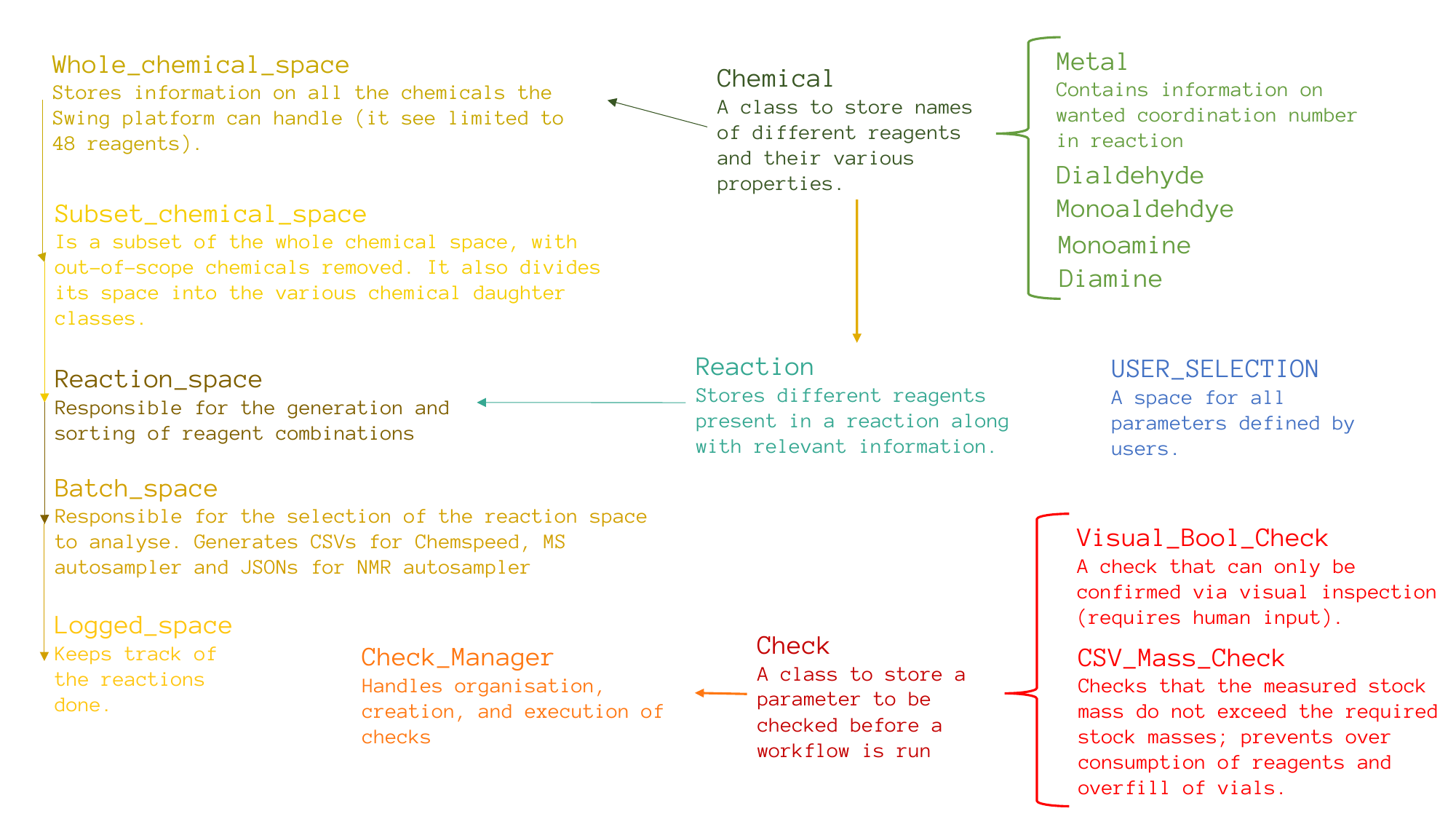

Metal
Contains information on wanted coordination number in reaction
Chemical
A class to store names of different reagents and their various properties.
Dialdehyde
Monoaldehdye
Monoamine
Diamine
Whole_chemical_space
Stores information on all the chemicals the Swing platform can handle (it see limited to 48 reagents).
Subset_chemical_space
Is a subset of the whole chemical space, with out-of-scope chemicals removed. It also divides its space into the various chemical daughter classes.
Reaction
Stores different reagents present in a reaction along with relevant information.
USER_SELECTION
A space for all parameters defined by users.
Reaction_space
Responsible for the generation and sorting of reagent combinations
Batch_space
Responsible for the selection of the reaction space to analyse. Generates CSVs for Chemspeed, MS autosampler and JSONs for NMR autosampler

Visual_Bool_Check
A check that can only be confirmed via visual inspection (requires human input).
Check
A class to store a parameter to be checked before a workflow is run
CSV_Mass_Check
Checks that the measured stock mass do not exceed the required stock masses; prevents over consumption of reagents and overfill of vials.
Check_Manager
Handles organisation, creation, and execution of checks
Logged_space
Keeps track of the reactions done.